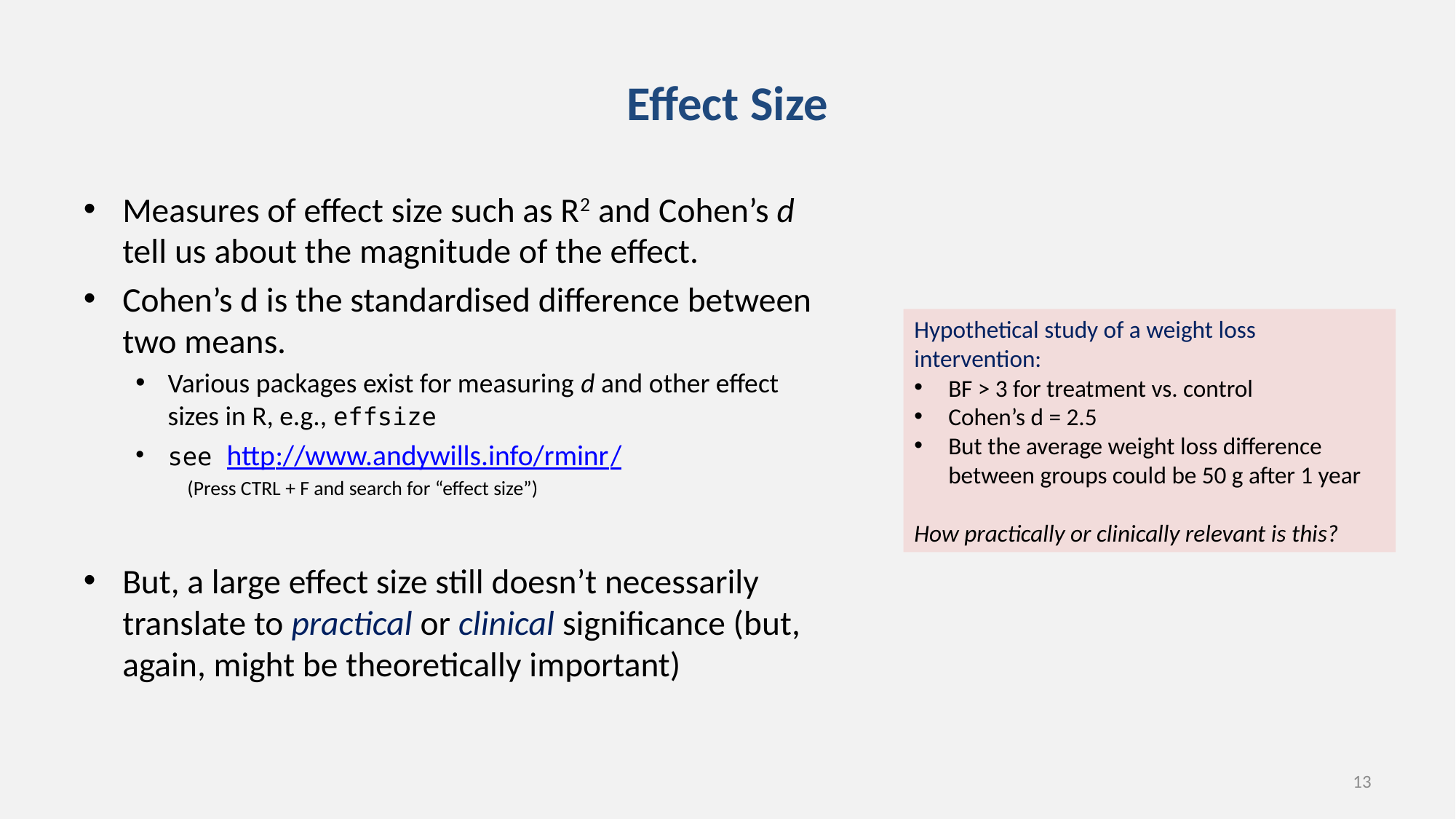

# Effect Size
Measures of effect size such as R2 and Cohen’s d tell us about the magnitude of the effect.
Cohen’s d is the standardised difference between two means.
Various packages exist for measuring d and other effect sizes in R, e.g., effsize
see http://www.andywills.info/rminr/
	(Press CTRL + F and search for “effect size”)

But, a large effect size still doesn’t necessarily translate to practical or clinical significance (but, again, might be theoretically important)
Hypothetical study of a weight loss intervention:
BF > 3 for treatment vs. control
Cohen’s d = 2.5
But the average weight loss difference between groups could be 50 g after 1 year
How practically or clinically relevant is this?
13